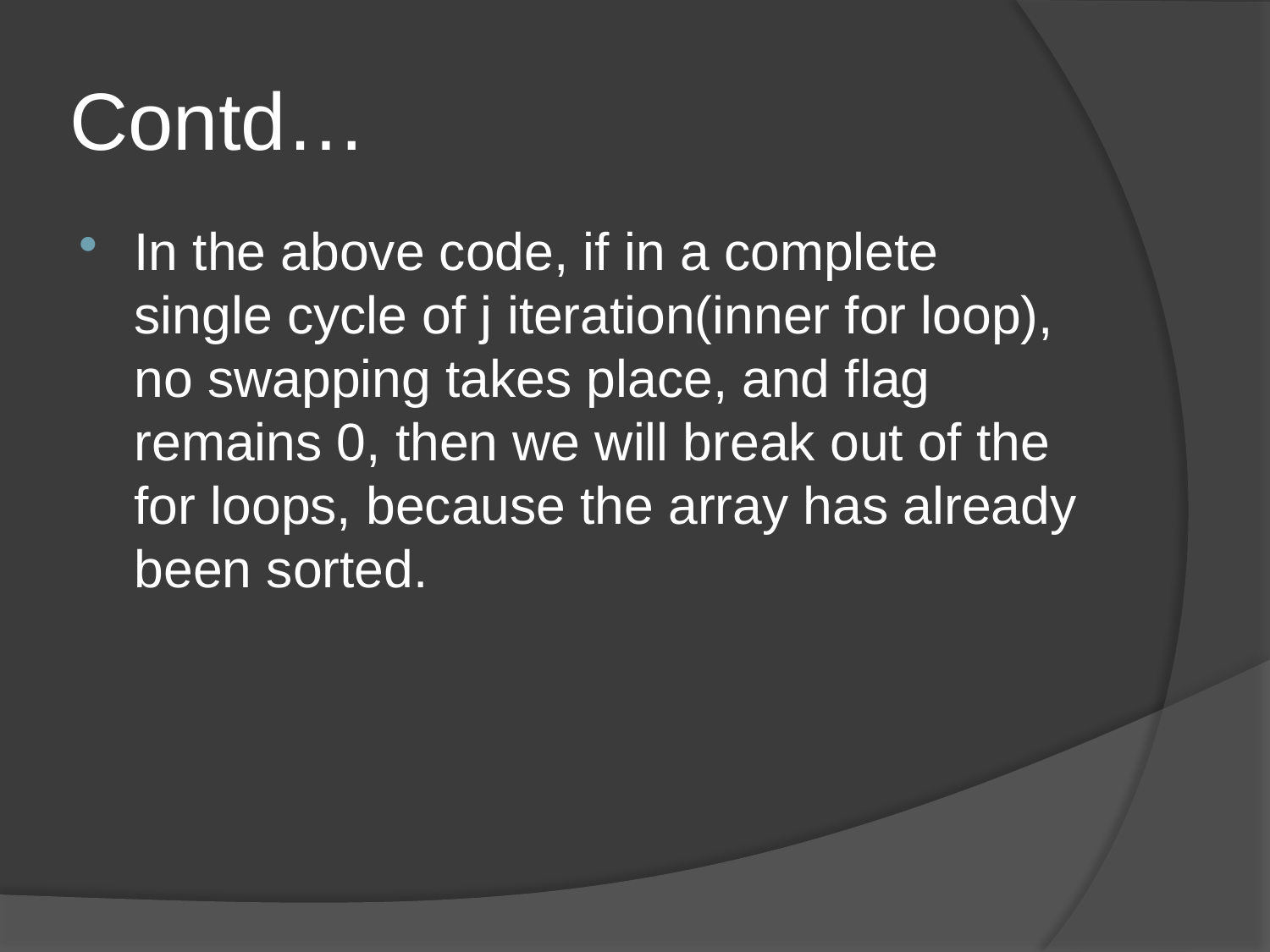

# Contd…
In the above code, if in a complete single cycle of j iteration(inner for loop), no swapping takes place, and flag remains 0, then we will break out of the for loops, because the array has already been sorted.